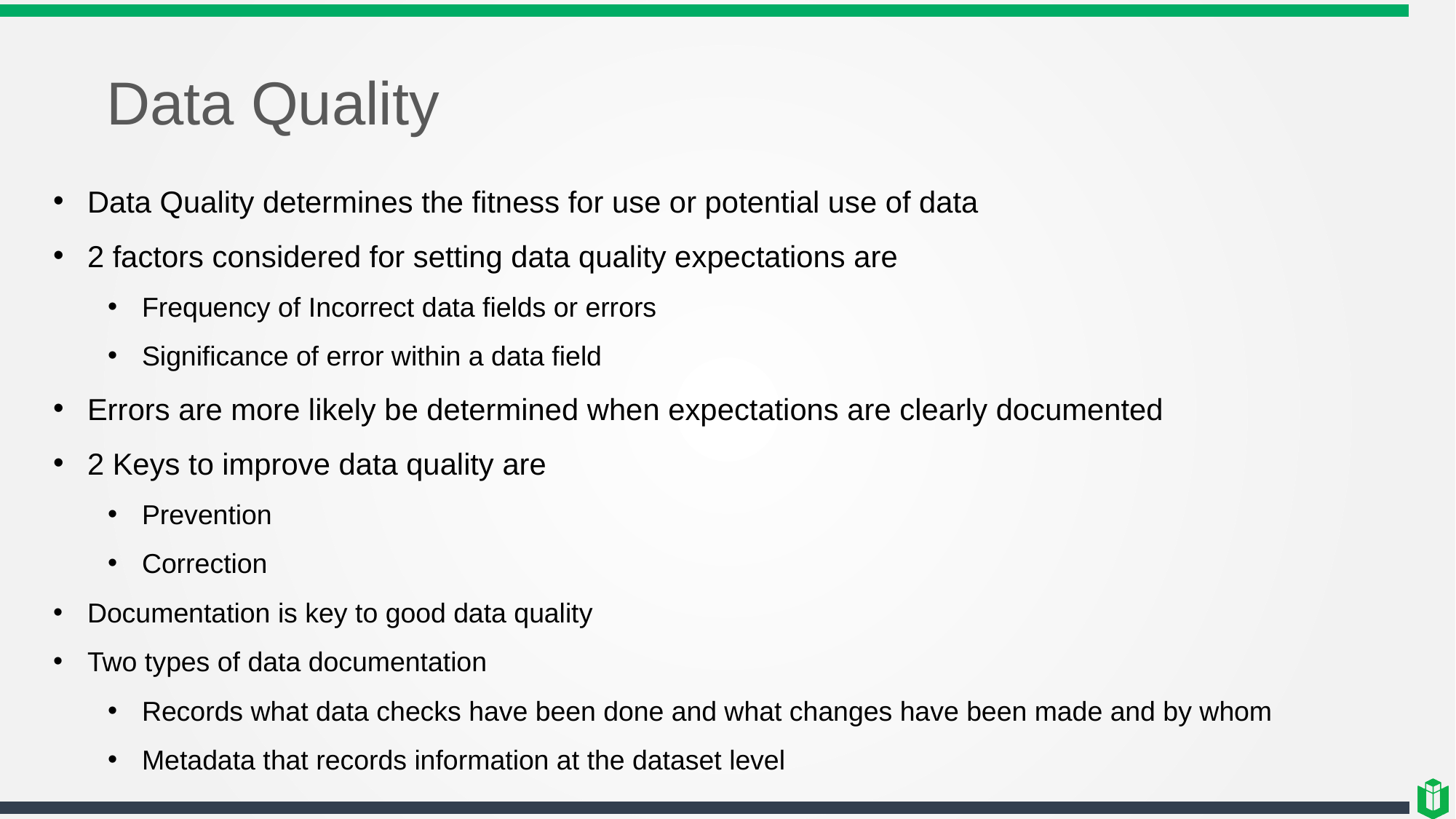

# Data Quality
Data Quality determines the fitness for use or potential use of data
2 factors considered for setting data quality expectations are
Frequency of Incorrect data fields or errors
Significance of error within a data field
Errors are more likely be determined when expectations are clearly documented
2 Keys to improve data quality are
Prevention
Correction
Documentation is key to good data quality
Two types of data documentation
Records what data checks have been done and what changes have been made and by whom
Metadata that records information at the dataset level